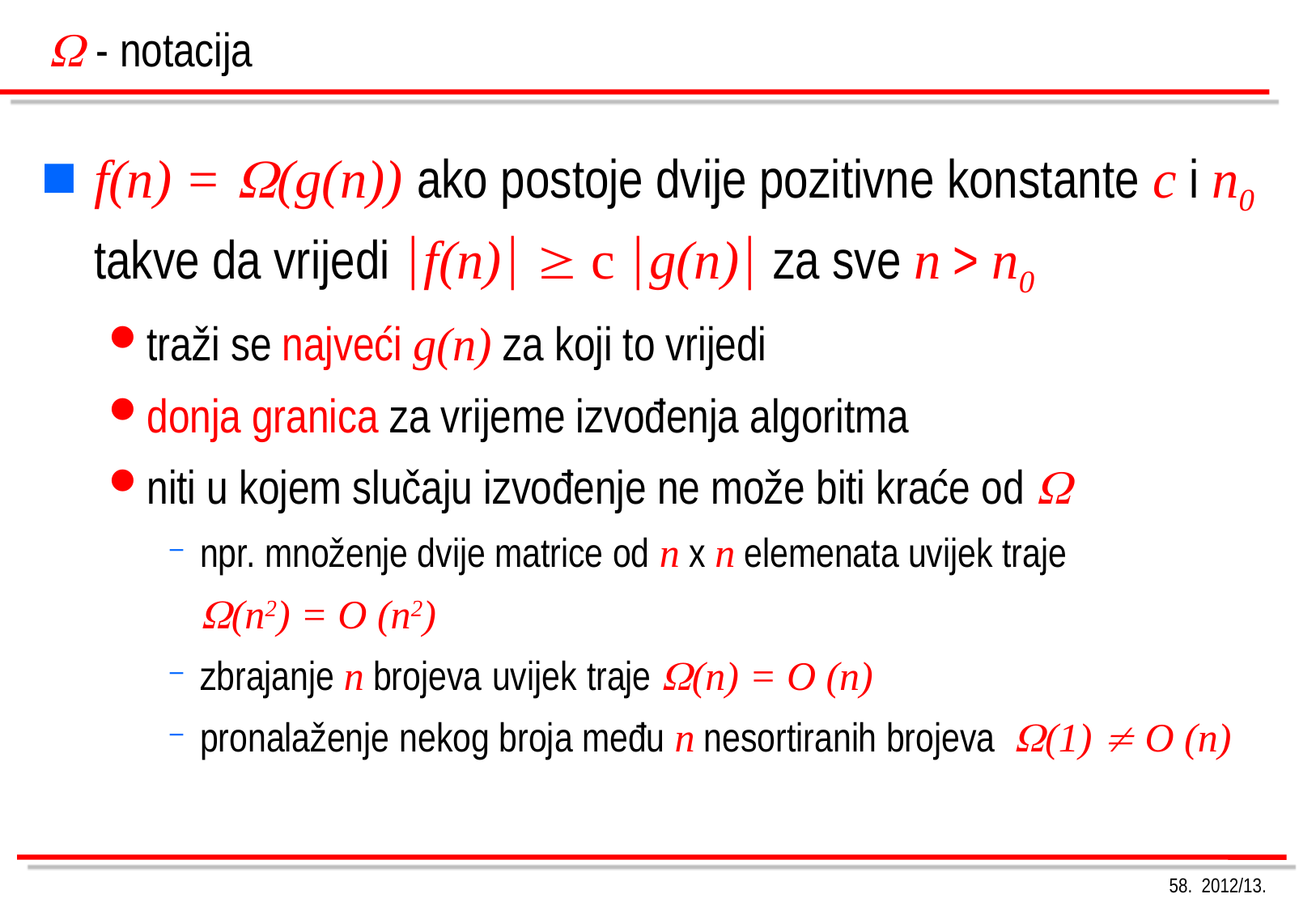

# Ω - notacija
f(n) = Ω(g(n)) ako postoje dvije pozitivne konstante c i n0 takve da vrijedi |f(n)| ≥ c |g(n)| za sve n > n0
traži se najveći g(n) za koji to vrijedi
donja granica za vrijeme izvođenja algoritma
niti u kojem slučaju izvođenje ne može biti kraće od Ω
npr. množenje dvije matrice od n x n elemenata uvijek traje
	Ω(n2) = O (n2)
zbrajanje n brojeva uvijek traje Ω(n) = O (n)
pronalaženje nekog broja među n nesortiranih brojeva  Ω(1) ≠ O (n)

58.  2012/13.